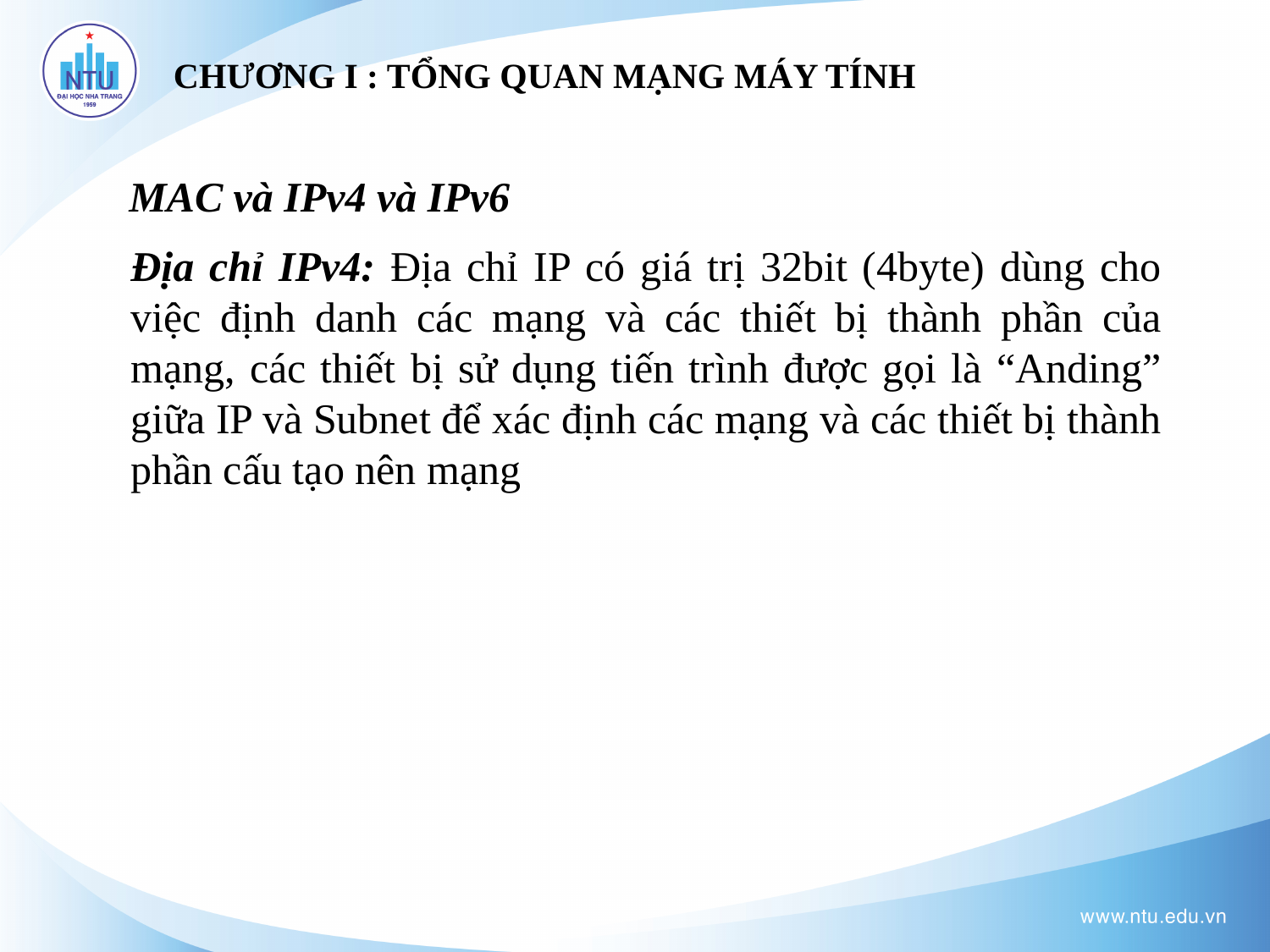

# CHƯƠNG I : TỔNG QUAN MẠNG MÁY TÍNH
MAC và IPv4 và IPv6
Địa chỉ IPv4: Địa chỉ IP có giá trị 32bit (4byte) dùng cho việc định danh các mạng và các thiết bị thành phần của mạng, các thiết bị sử dụng tiến trình được gọi là “Anding” giữa IP và Subnet để xác định các mạng và các thiết bị thành phần cấu tạo nên mạng